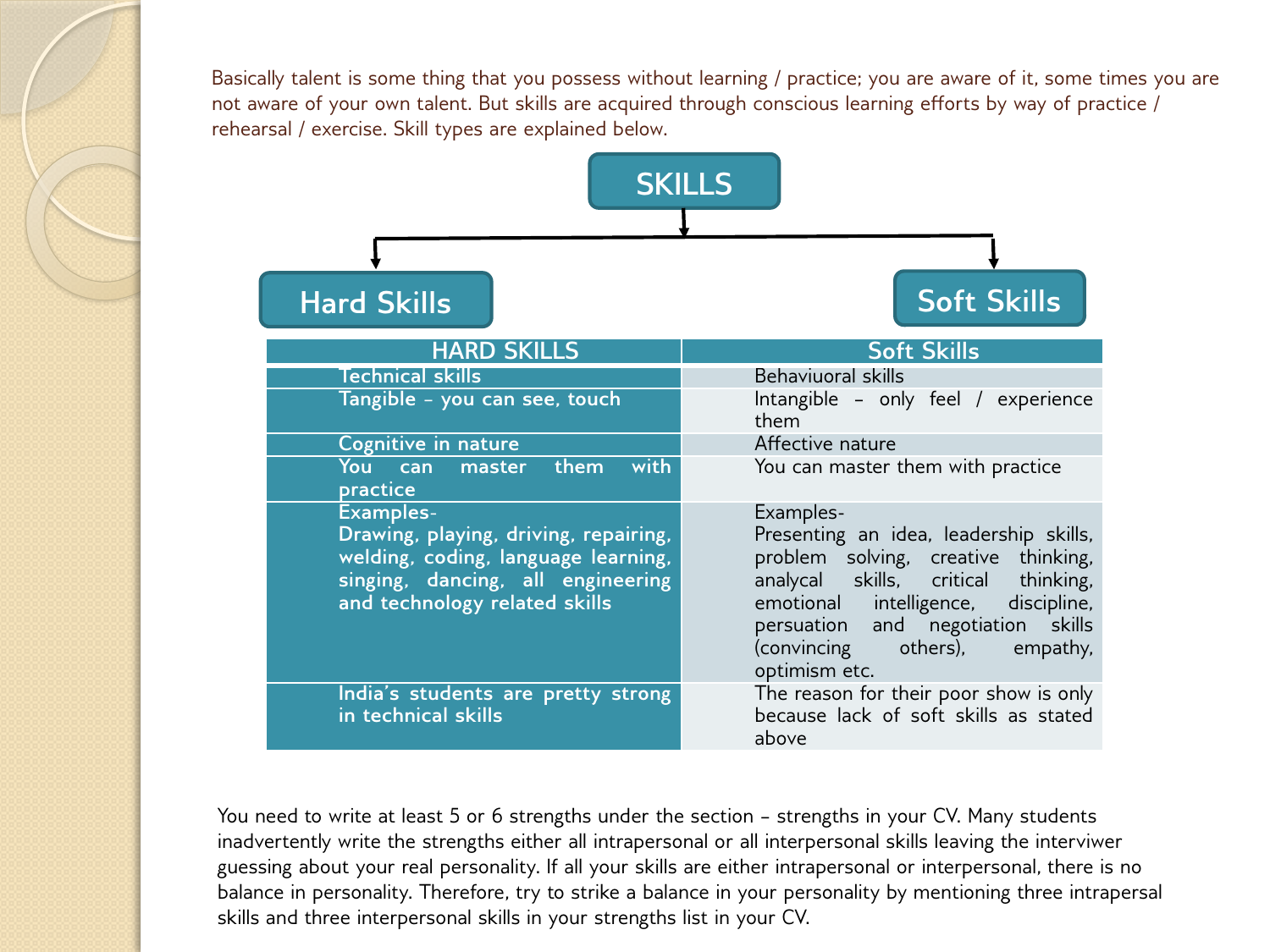

# Basically talent is some thing that you possess without learning / practice; you are aware of it, some times you are not aware of your own talent. But skills are acquired through conscious learning efforts by way of practice / rehearsal / exercise. Skill types are explained below.

SKILLS
Soft Skills
Hard Skills
| HARD SKILLS | Soft Skills |
| --- | --- |
| Technical skills | Behaviuoral skills |
| Tangible – you can see, touch | Intangible – only feel / experience them |
| Cognitive in nature | Affective nature |
| You can master them with practice | You can master them with practice |
| Examples- Drawing, playing, driving, repairing, welding, coding, language learning, singing, dancing, all engineering and technology related skills | Examples- Presenting an idea, leadership skills, problem solving, creative thinking, analycal skills, critical thinking, emotional intelligence, discipline, persuation and negotiation skills (convincing others), empathy, optimism etc. |
| India’s students are pretty strong in technical skills | The reason for their poor show is only because lack of soft skills as stated above |
You need to write at least 5 or 6 strengths under the section – strengths in your CV. Many students inadvertently write the strengths either all intrapersonal or all interpersonal skills leaving the interviwer guessing about your real personality. If all your skills are either intrapersonal or interpersonal, there is no balance in personality. Therefore, try to strike a balance in your personality by mentioning three intrapersal skills and three interpersonal skills in your strengths list in your CV.